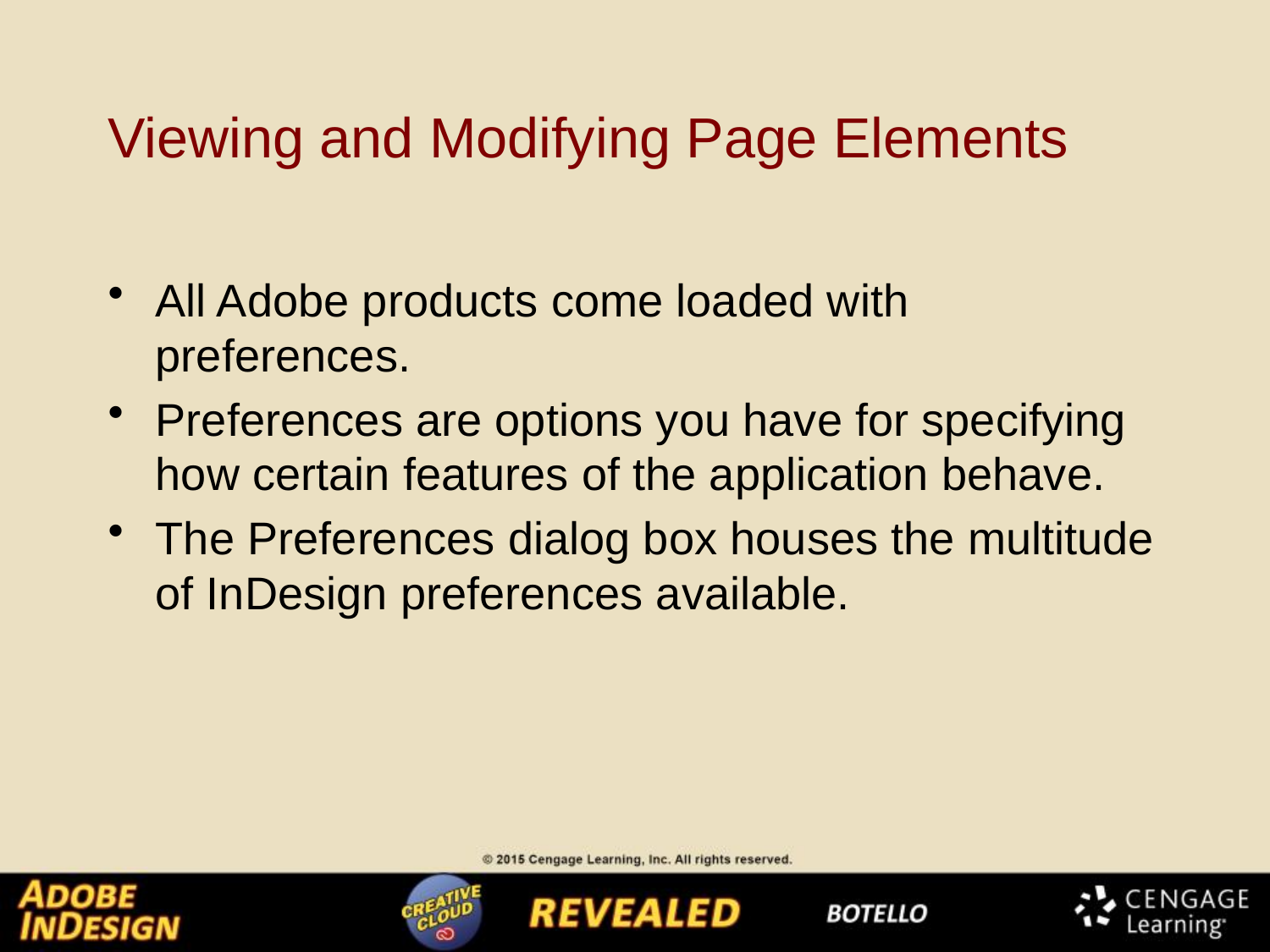

# Viewing and Modifying Page Elements
All Adobe products come loaded with preferences.
Preferences are options you have for specifying how certain features of the application behave.
The Preferences dialog box houses the multitude of InDesign preferences available.